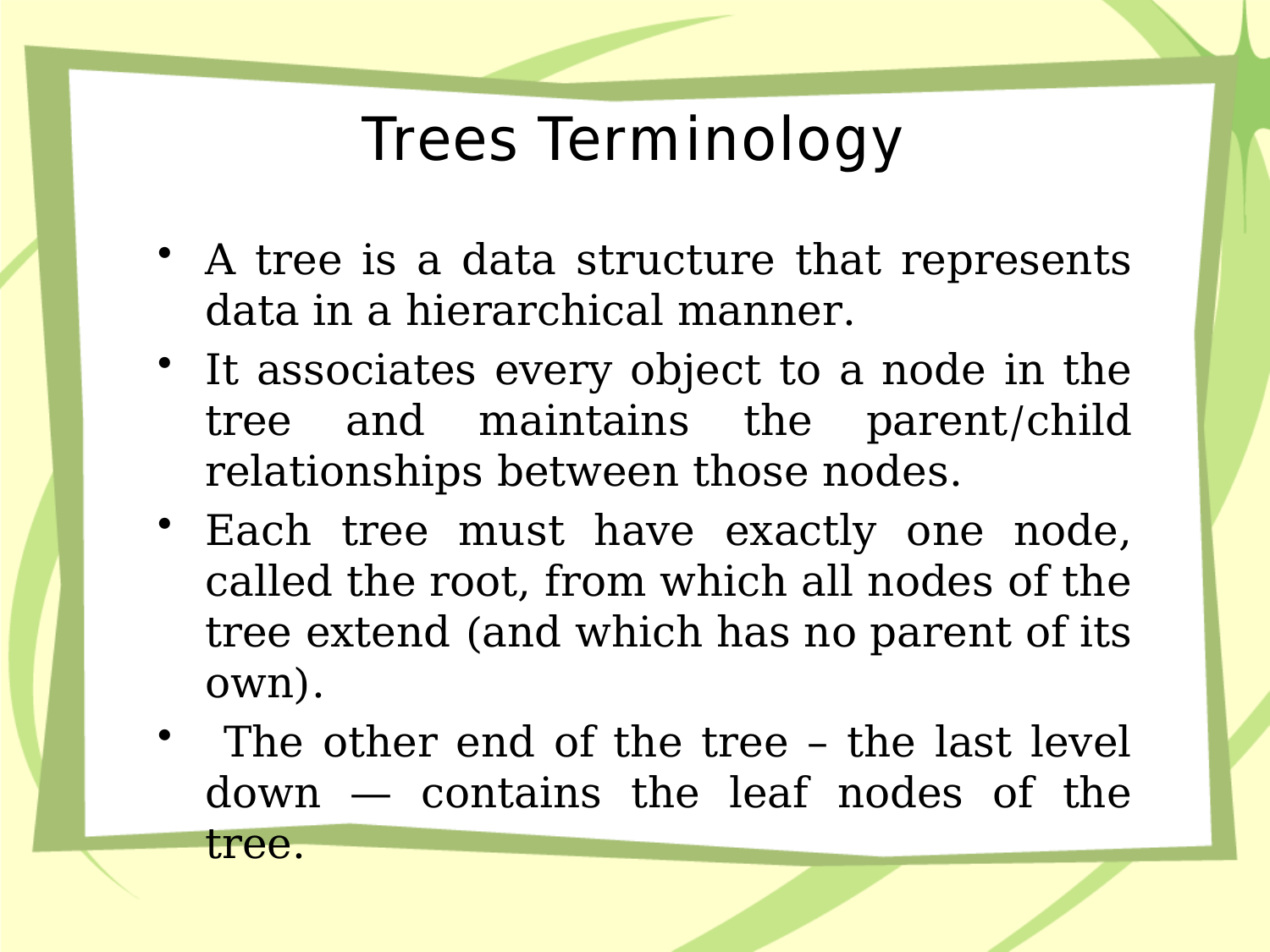

# Trees Terminology
A tree is a data structure that represents data in a hierarchical manner.
It associates every object to a node in the tree and maintains the parent/child relationships between those nodes.
Each tree must have exactly one node, called the root, from which all nodes of the tree extend (and which has no parent of its own).
 The other end of the tree – the last level down — contains the leaf nodes of the tree.